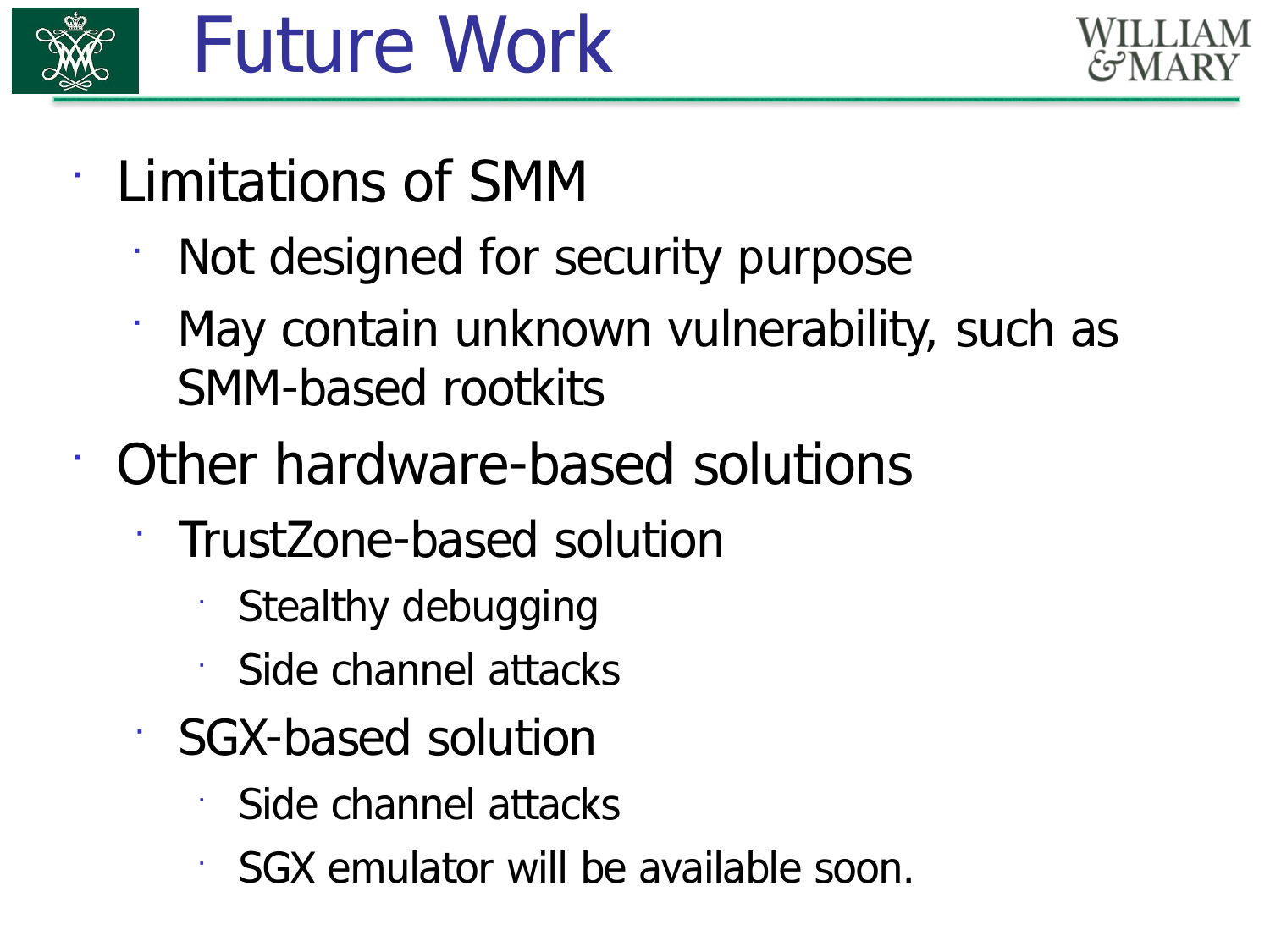

# Future Work
Limitations of SMM
Not designed for security purpose
May contain unknown vulnerability, such as SMM-based rootkits
Other hardware-based solutions
TrustZone-based solution
Stealthy debugging
Side channel attacks
SGX-based solution
Side channel attacks
SGX emulator will be available soon.